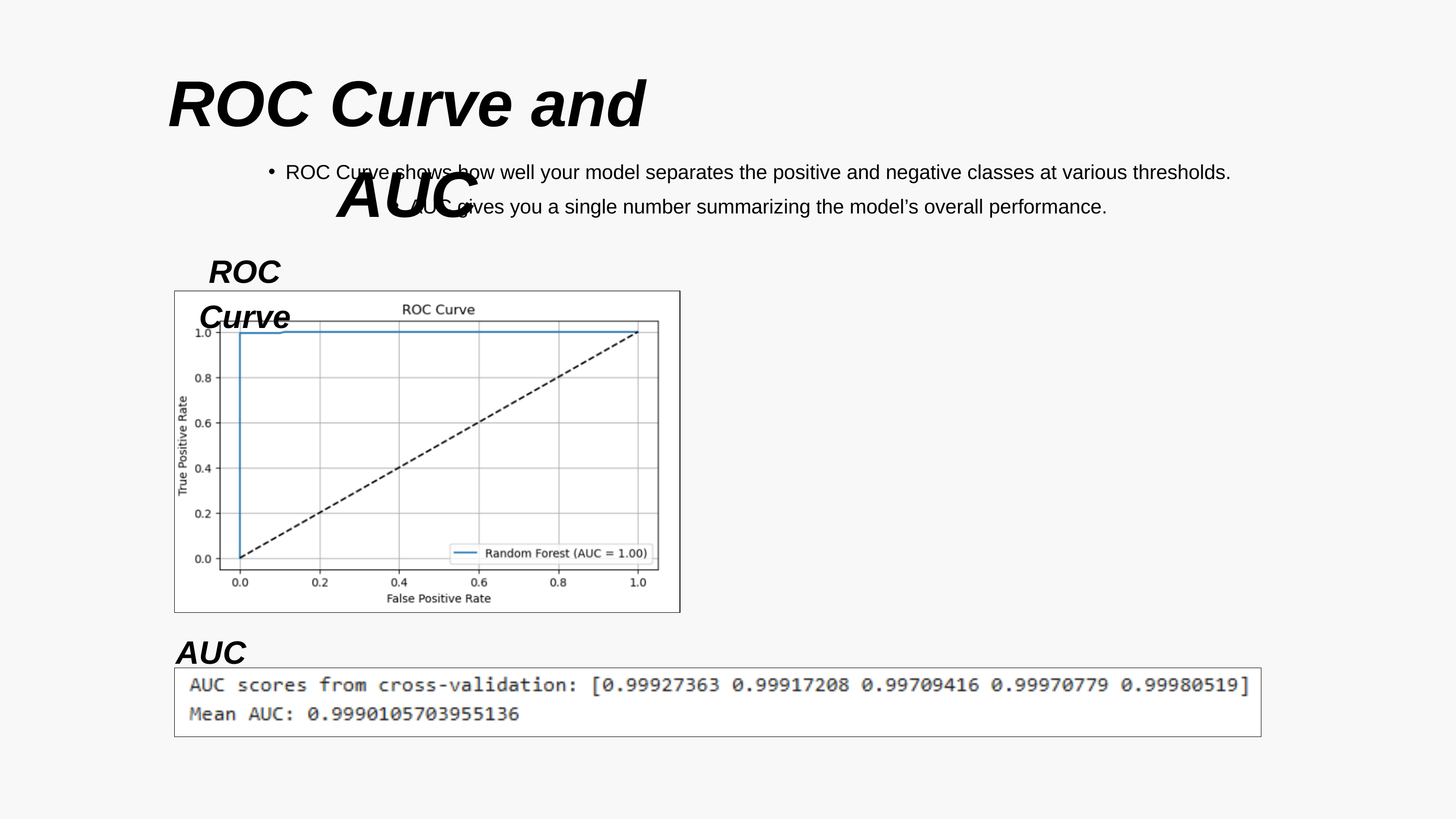

ROC Curve and AUC
ROC Curve shows how well your model separates the positive and negative classes at various thresholds.
AUC gives you a single number summarizing the model’s overall performance.

ROC Curve

AUC